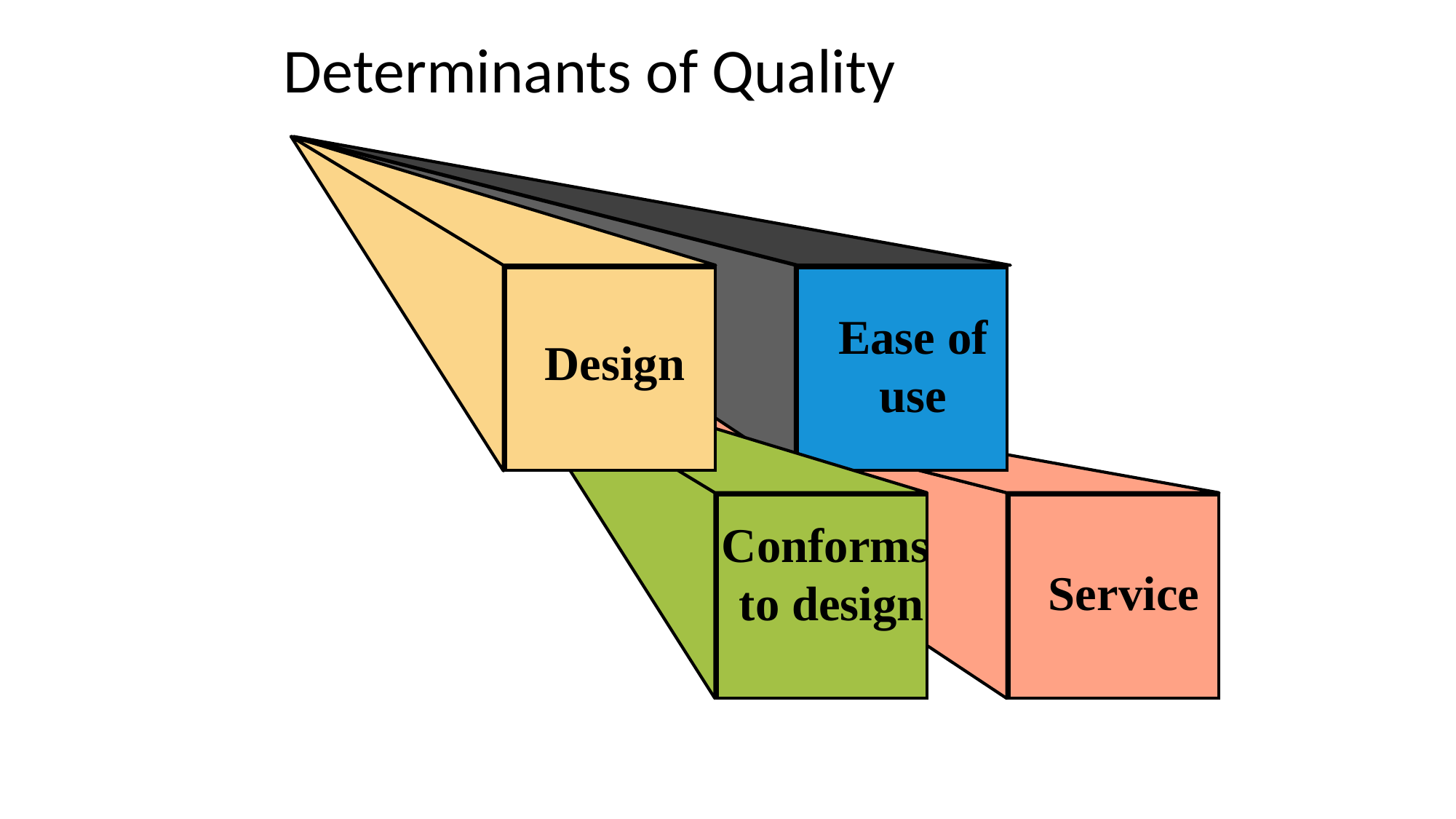

# Determinants of Quality

Ease of
use

Design

Service

Conforms
 to design